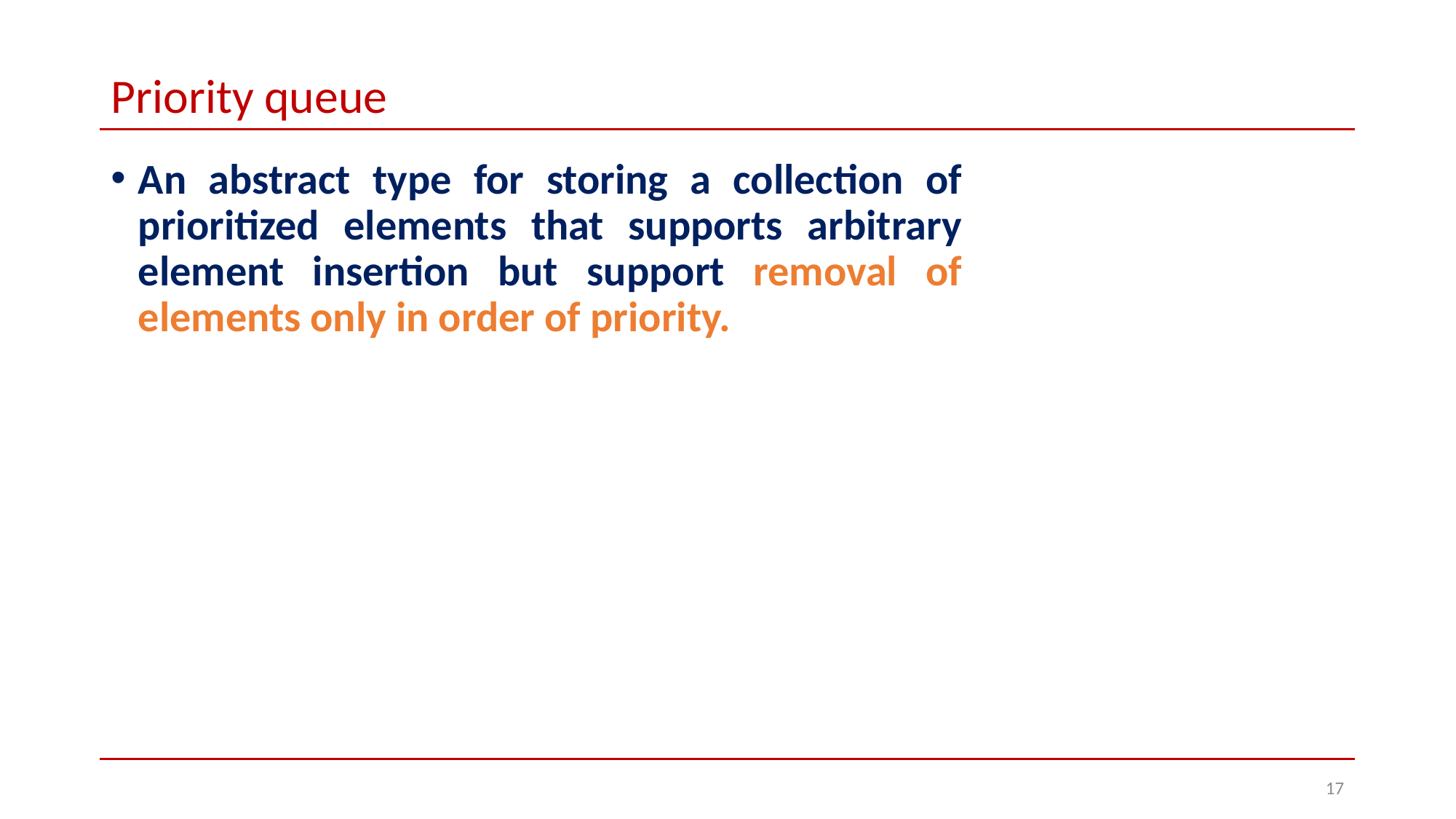

# Priority queue
An abstract type for storing a collection of prioritized elements that supports arbitrary element insertion but support removal of elements only in order of priority.

17